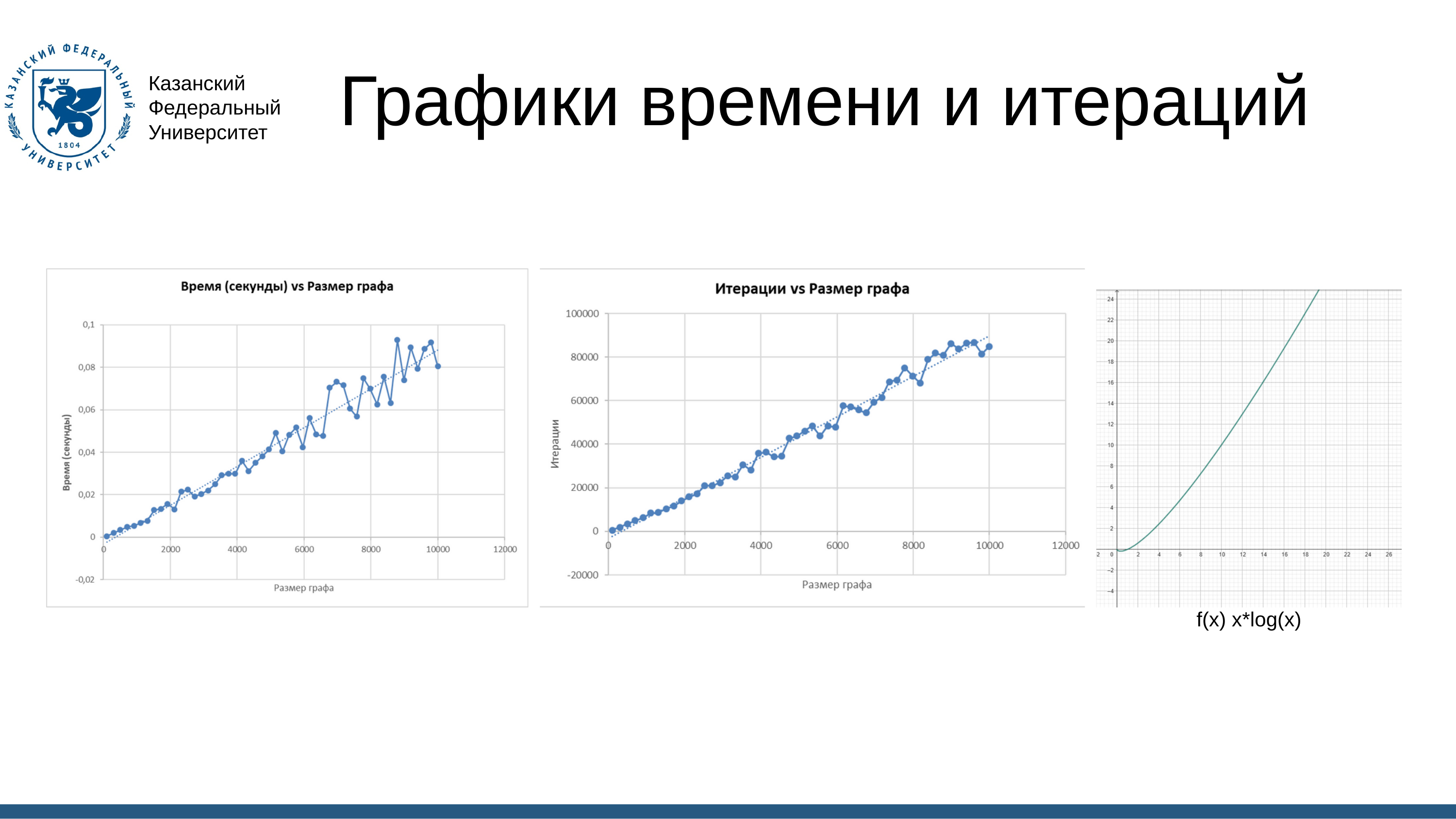

Графики времени и итераций

Казанский Федеральный Университет

f(x) x*log(x)